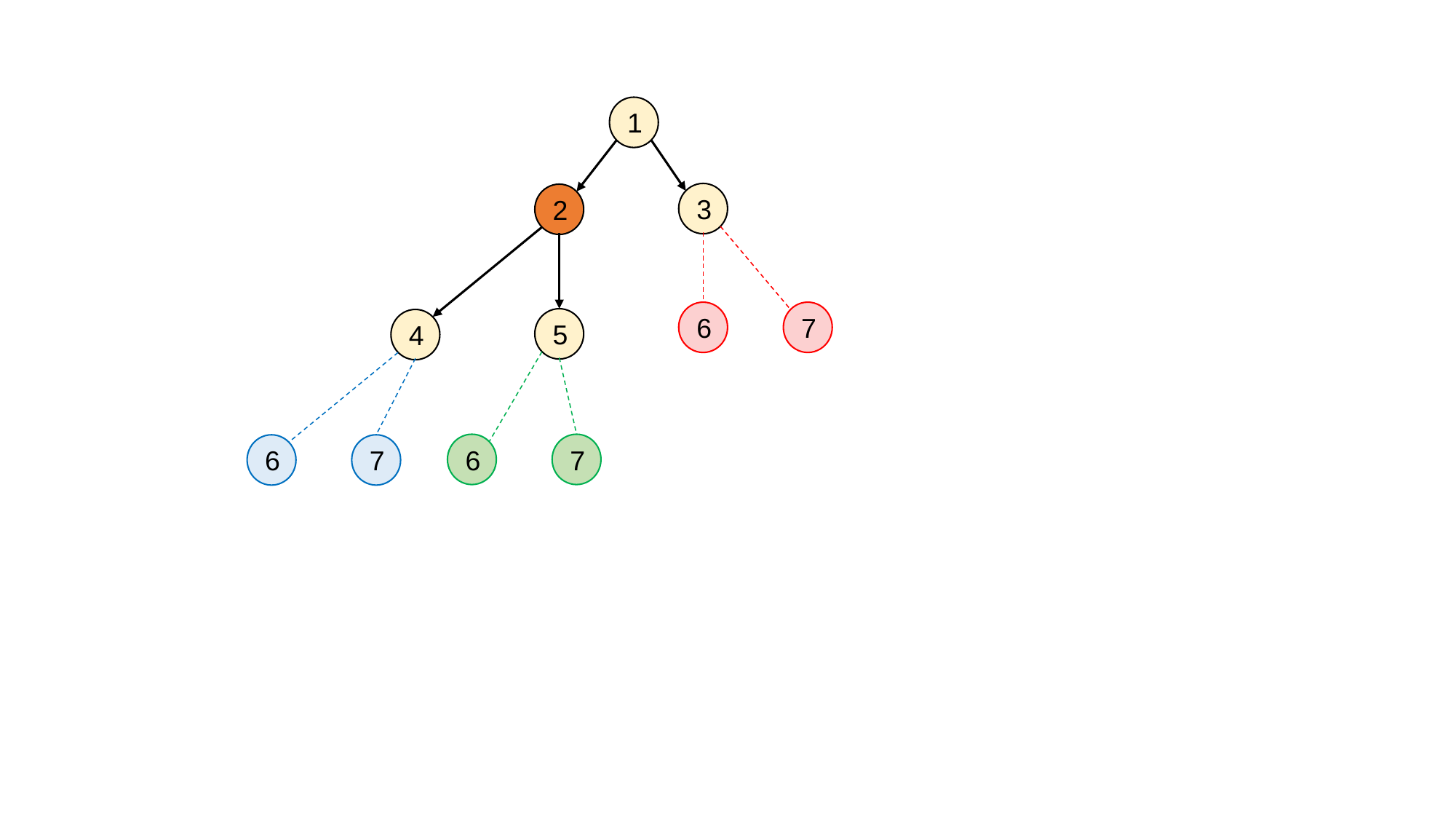

1
3
2
6
7
5
4
6
7
6
7